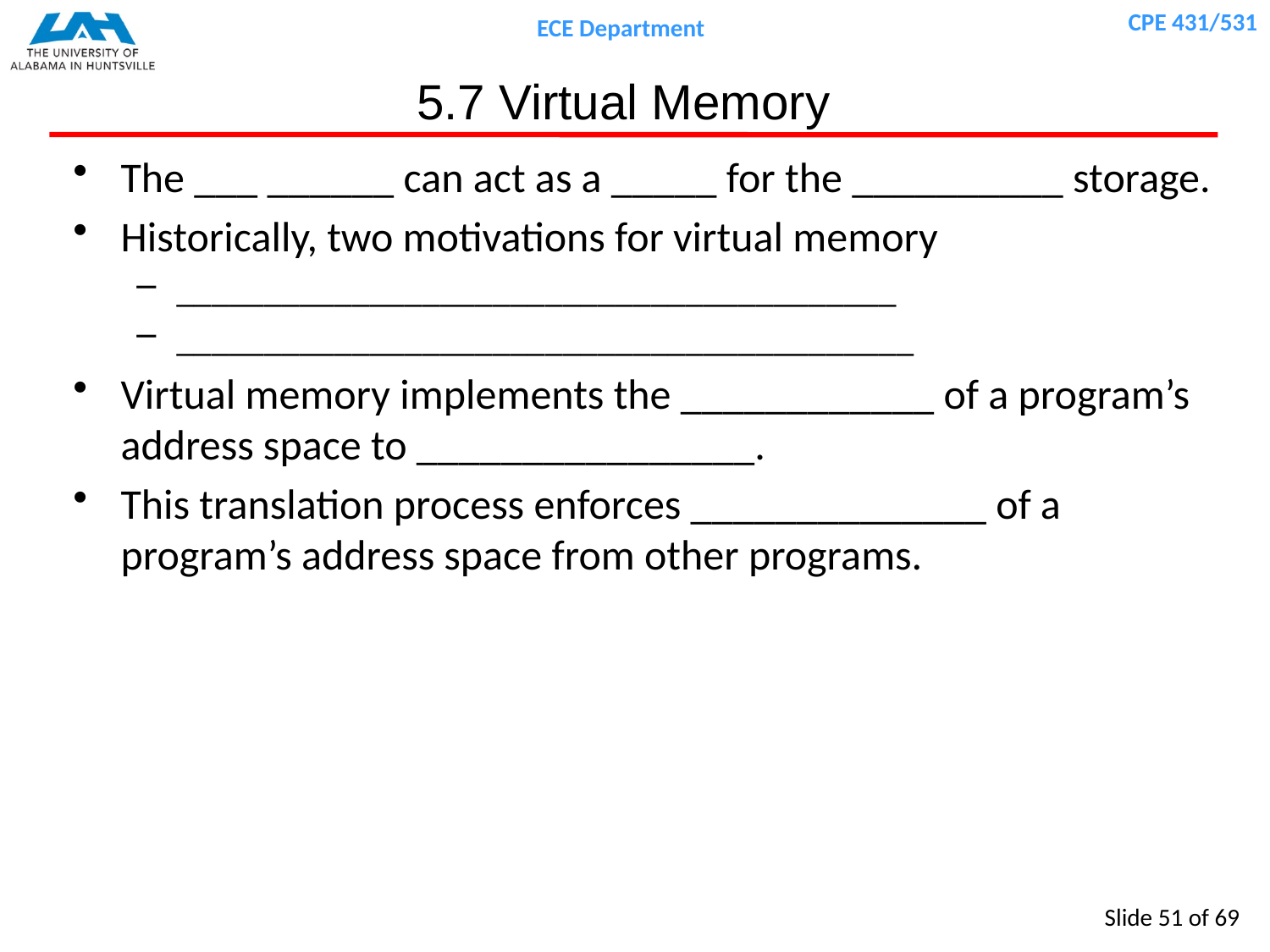

# 5.7 Virtual Memory
The ___ ______ can act as a _____ for the __________ storage.
Historically, two motivations for virtual memory
_________________________________________
__________________________________________
Virtual memory implements the ____________ of a program’s address space to ________________.
This translation process enforces ______________ of a program’s address space from other programs.